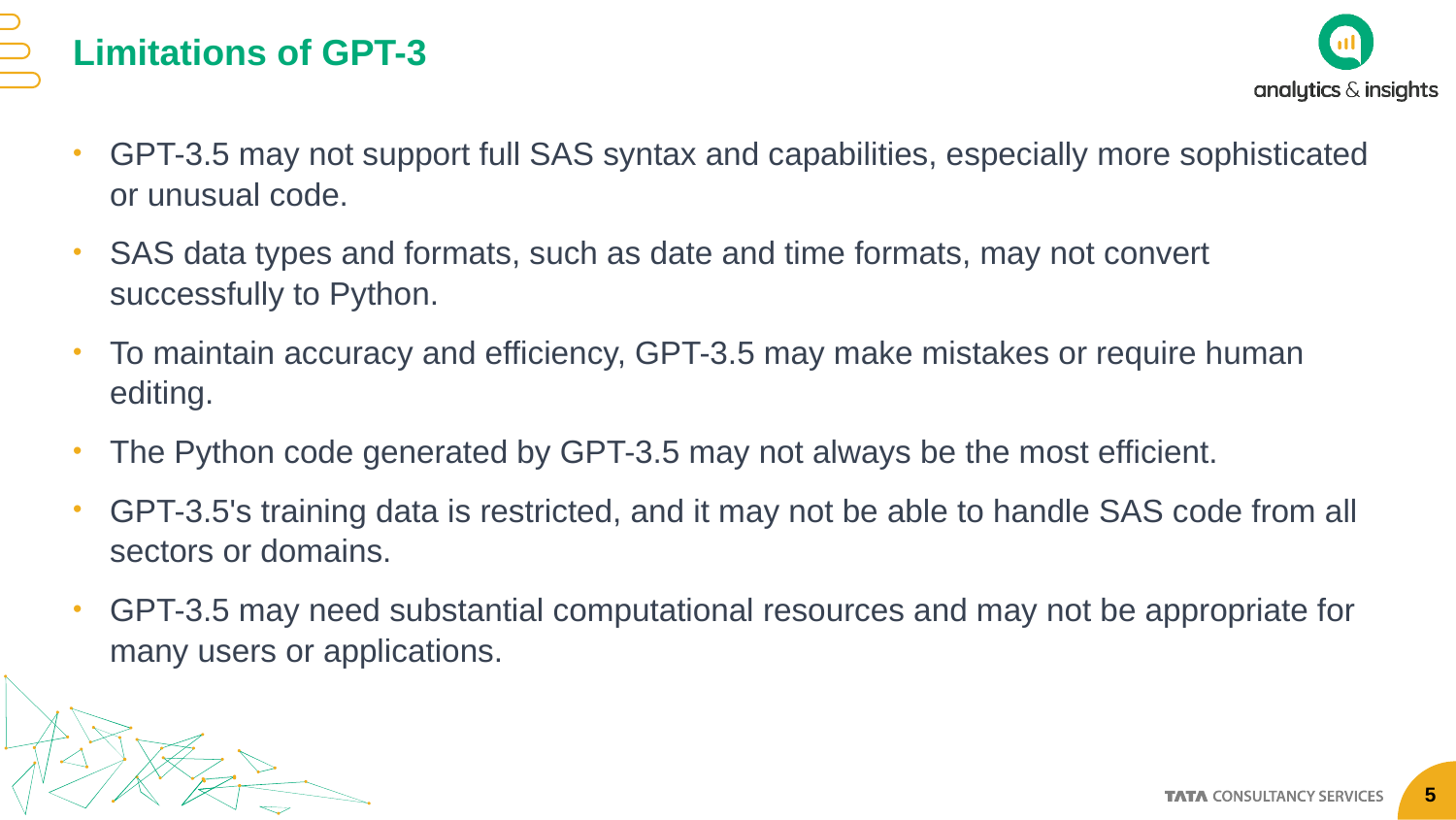

# Limitations of GPT-3
GPT-3.5 may not support full SAS syntax and capabilities, especially more sophisticated or unusual code.
SAS data types and formats, such as date and time formats, may not convert successfully to Python.
To maintain accuracy and efficiency, GPT-3.5 may make mistakes or require human editing.
The Python code generated by GPT-3.5 may not always be the most efficient.
GPT-3.5's training data is restricted, and it may not be able to handle SAS code from all sectors or domains.
GPT-3.5 may need substantial computational resources and may not be appropriate for many users or applications.
5